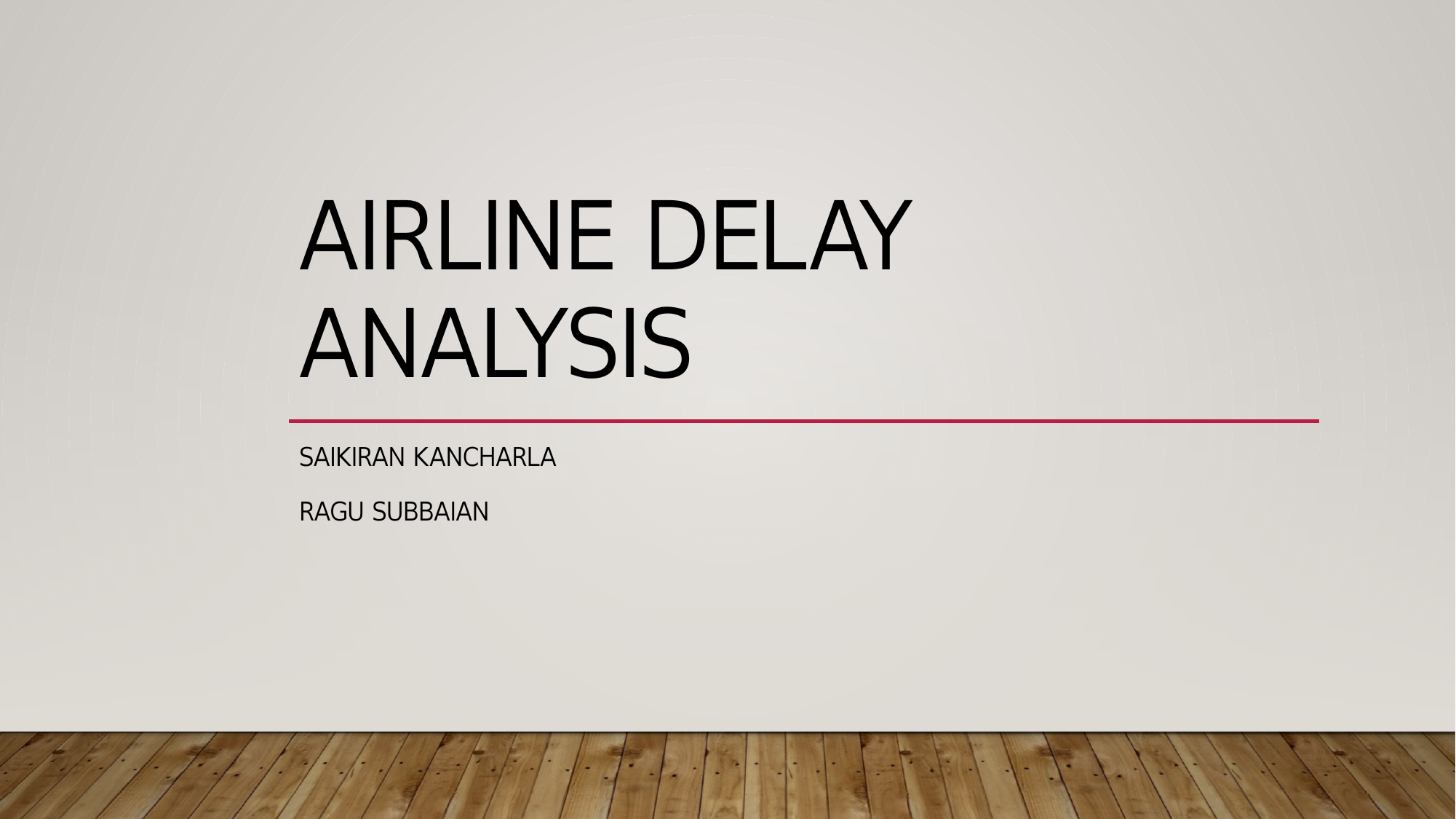

# Airline delay Analysis
Saikiran kancharla
Ragu Subbaian